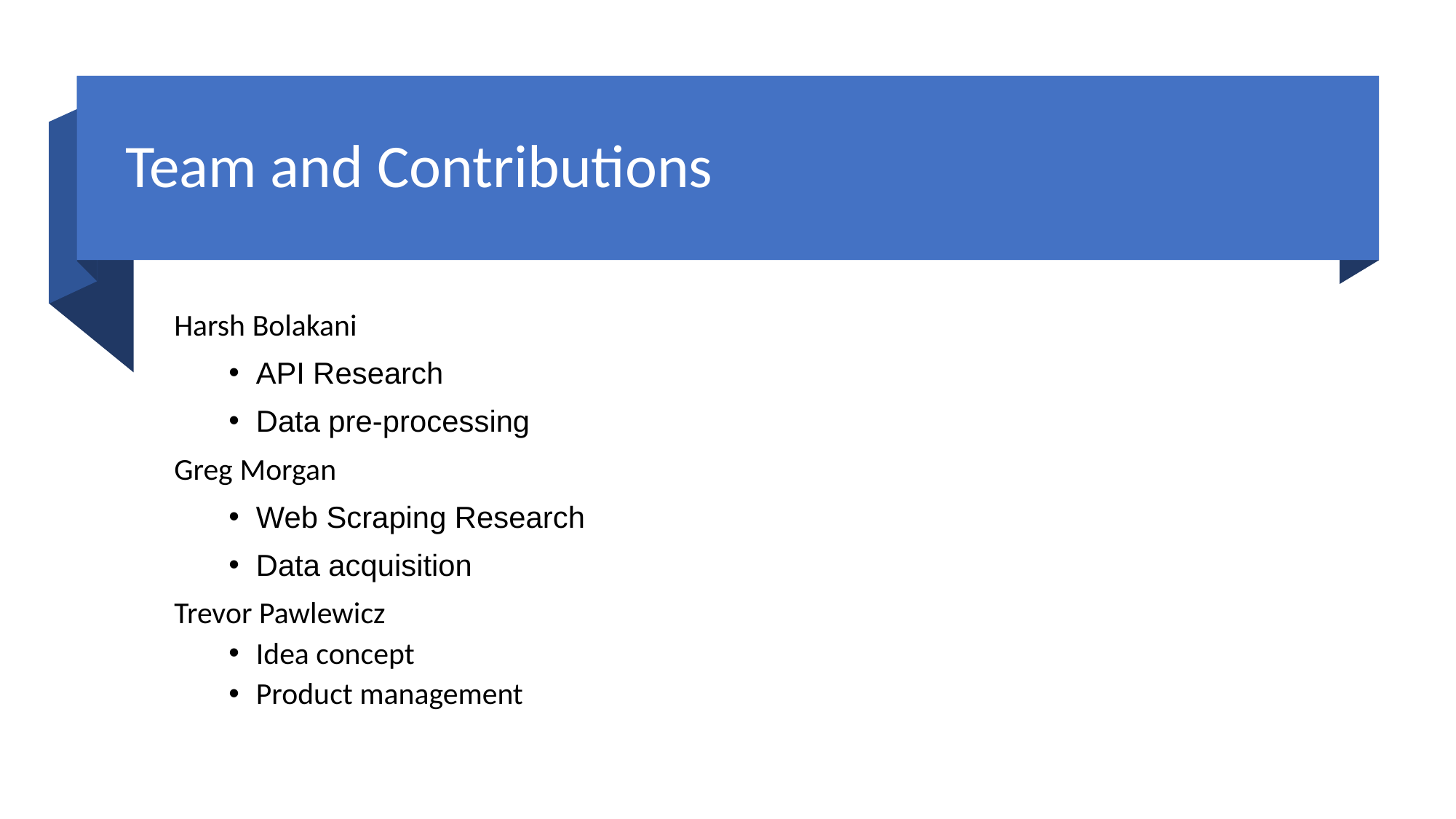

# Team and Contributions

Harsh Bolakani
API Research
Data pre-processing
Greg Morgan
Web Scraping Research
Data acquisition
Trevor Pawlewicz
Idea concept
Product management